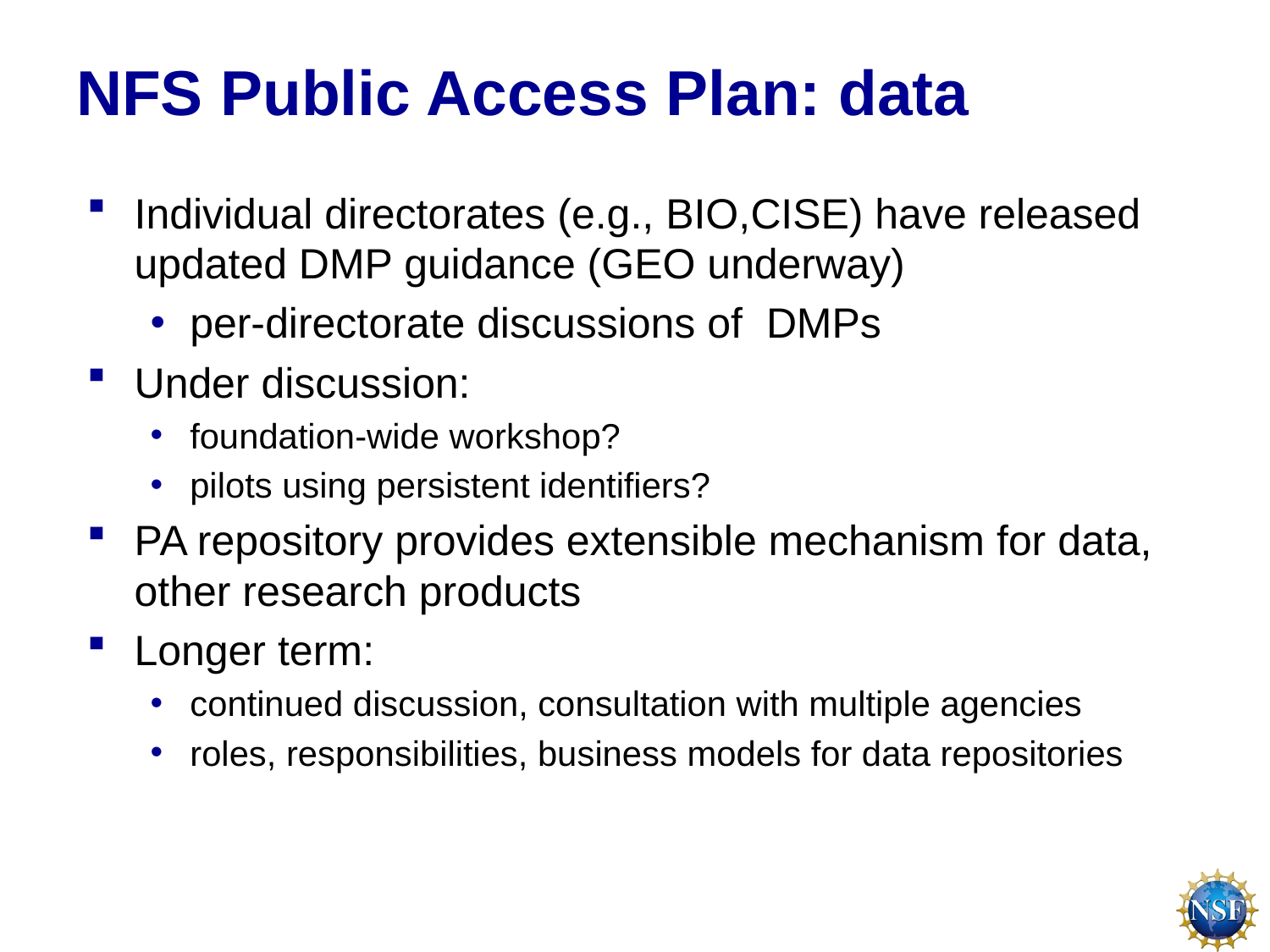

# NFS Public Access Plan: data
Individual directorates (e.g., BIO,CISE) have released updated DMP guidance (GEO underway)
per-directorate discussions of  DMPs
Under discussion:
foundation-wide workshop?
pilots using persistent identifiers?
PA repository provides extensible mechanism for data, other research products
Longer term:
continued discussion, consultation with multiple agencies
roles, responsibilities, business models for data repositories